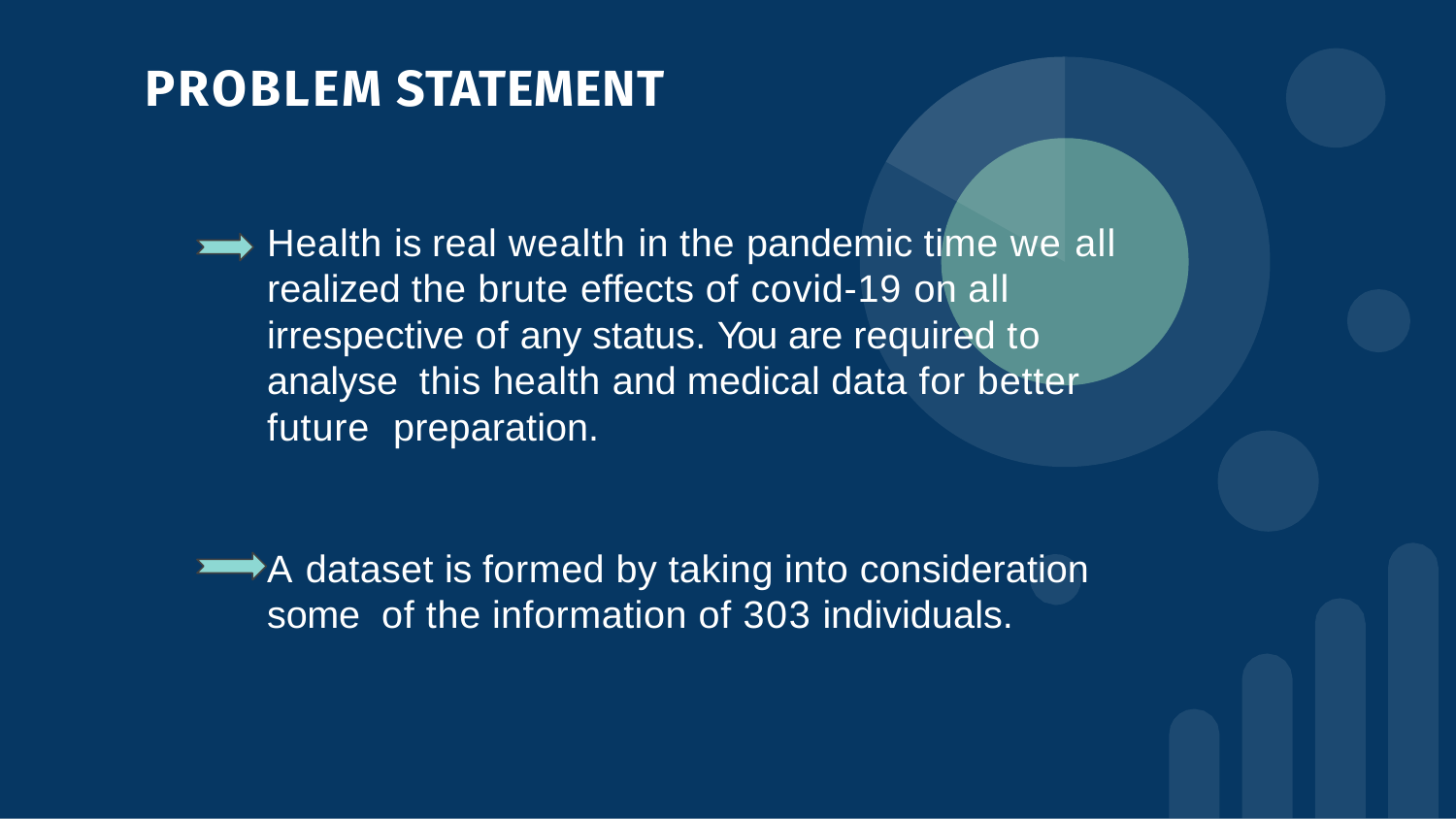

# PROBLEM STATEMENT
Health is real wealth in the pandemic time we all  realized the brute effects of covid-19 on all  irrespective of any status. You are required to analyse  this health and medical data for better future  preparation.

A dataset is formed by taking into consideration some  of the information of 303 individuals.